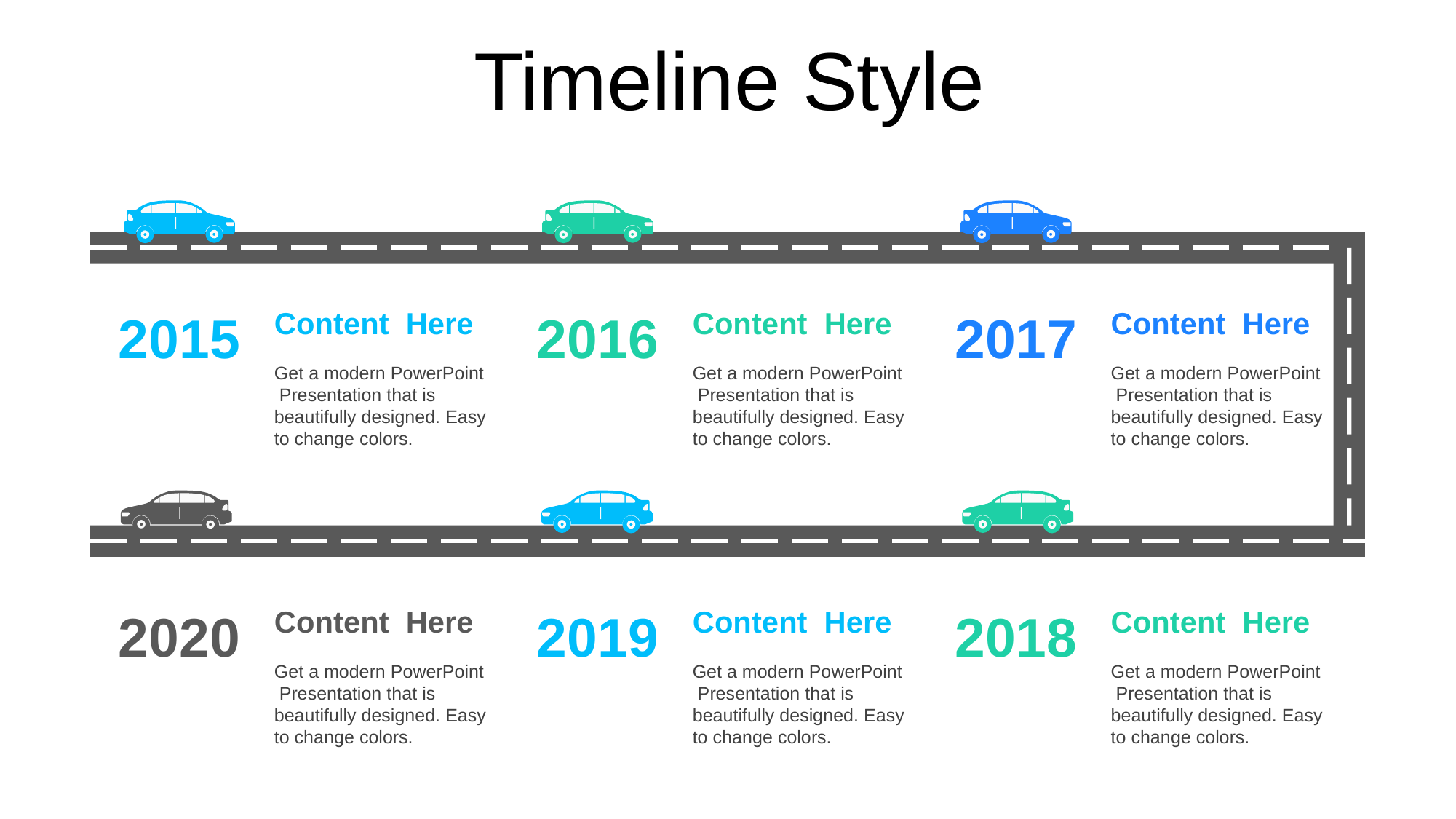

Timeline Style

2015
Content  Here
Get a modern PowerPoint  Presentation that is beautifully designed. Easy to change colors.
2016
Content  Here
Get a modern PowerPoint  Presentation that is beautifully designed. Easy to change colors.
2017
Content  Here
Get a modern PowerPoint  Presentation that is beautifully designed. Easy to change colors.

2020
Content  Here
Get a modern PowerPoint  Presentation that is beautifully designed. Easy to change colors.
2019
Content  Here
Get a modern PowerPoint  Presentation that is beautifully designed. Easy to change colors.
2018
Content  Here
Get a modern PowerPoint  Presentation that is beautifully designed. Easy to change colors.